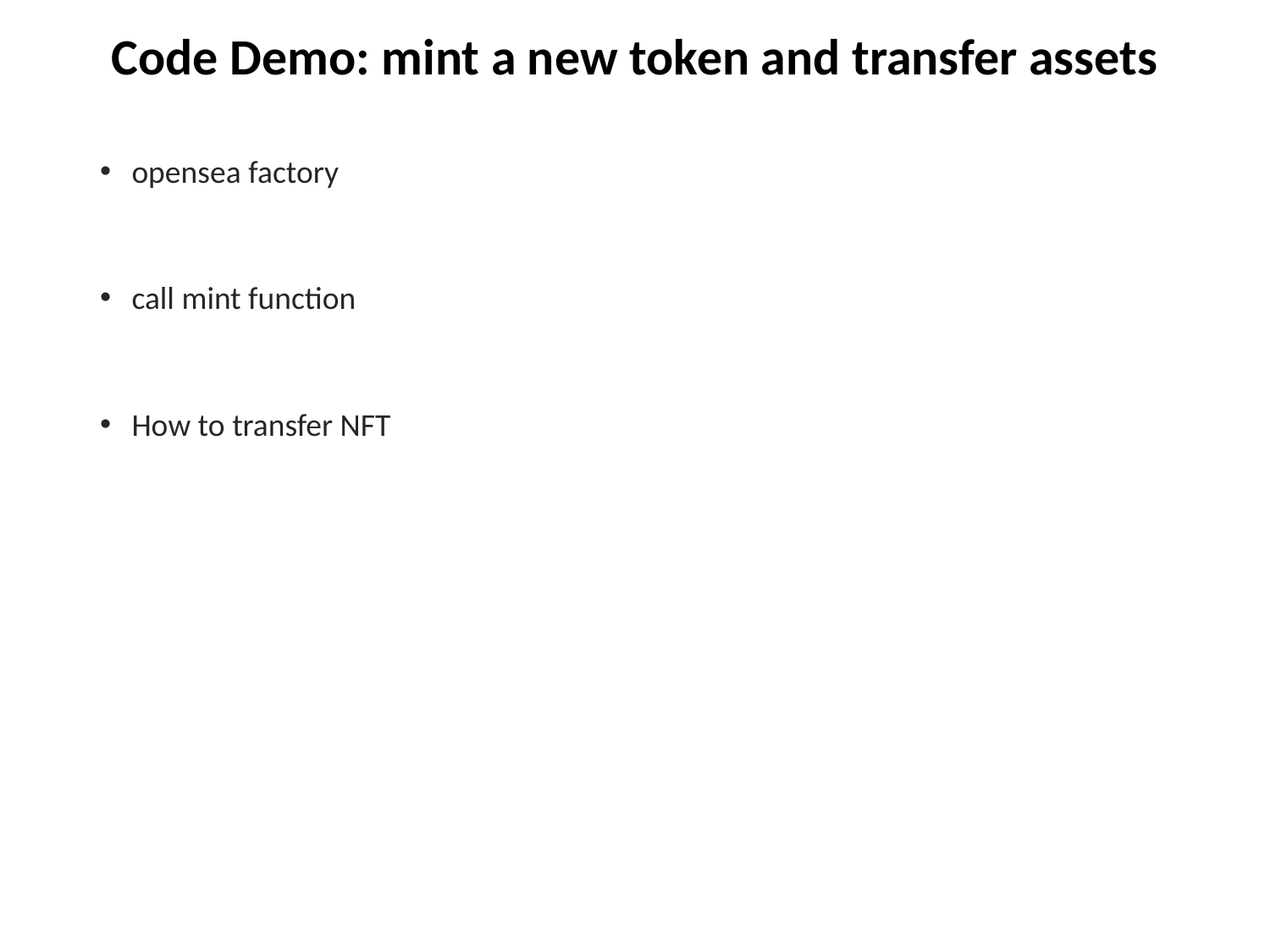

# Code Demo: mint a new token and transfer assets
opensea factory

call mint function

How to transfer NFT